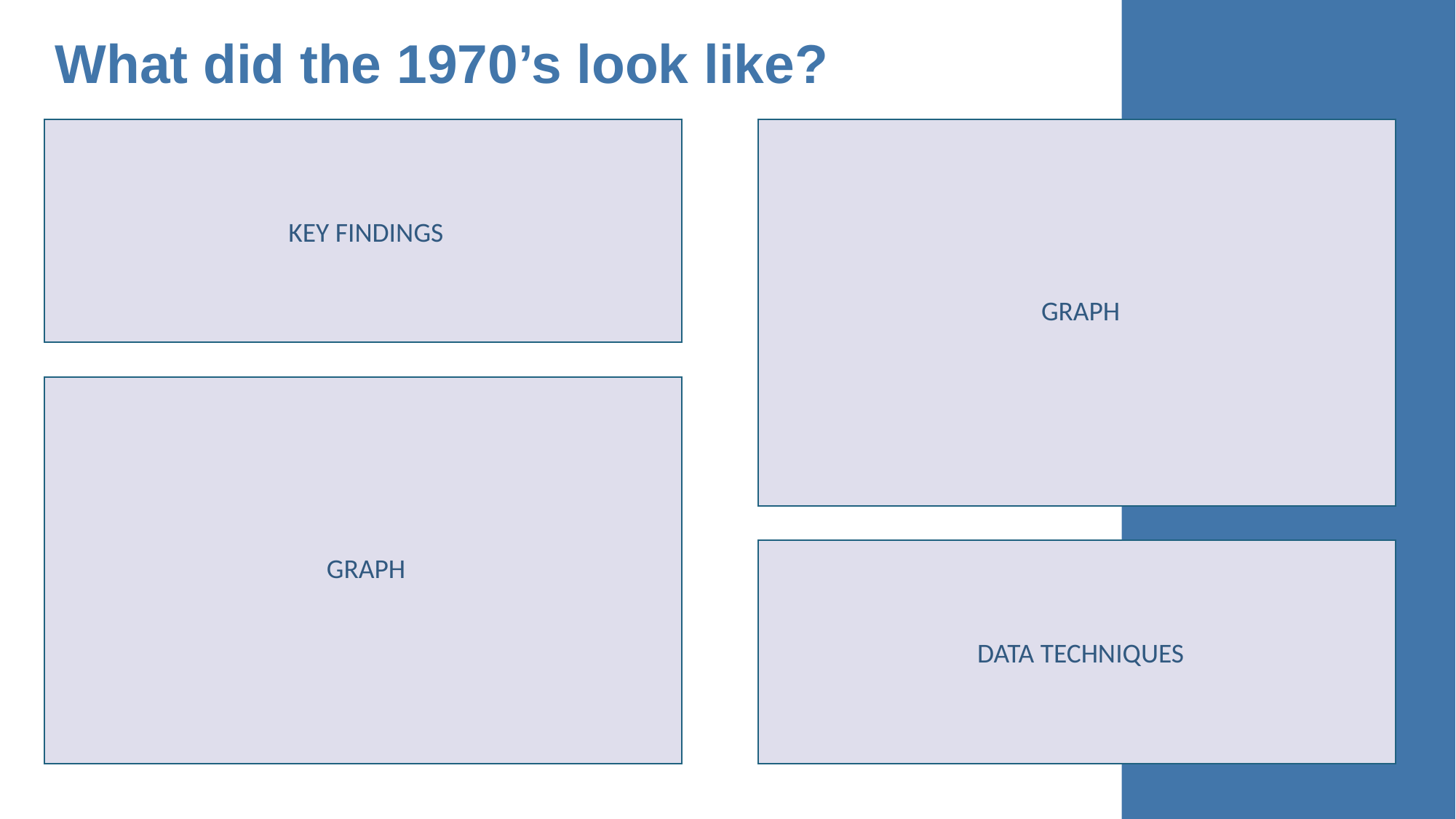

What did the 1970’s look like?

KEY FINDINGS

GRAPH

GRAPH

DATA TECHNIQUES